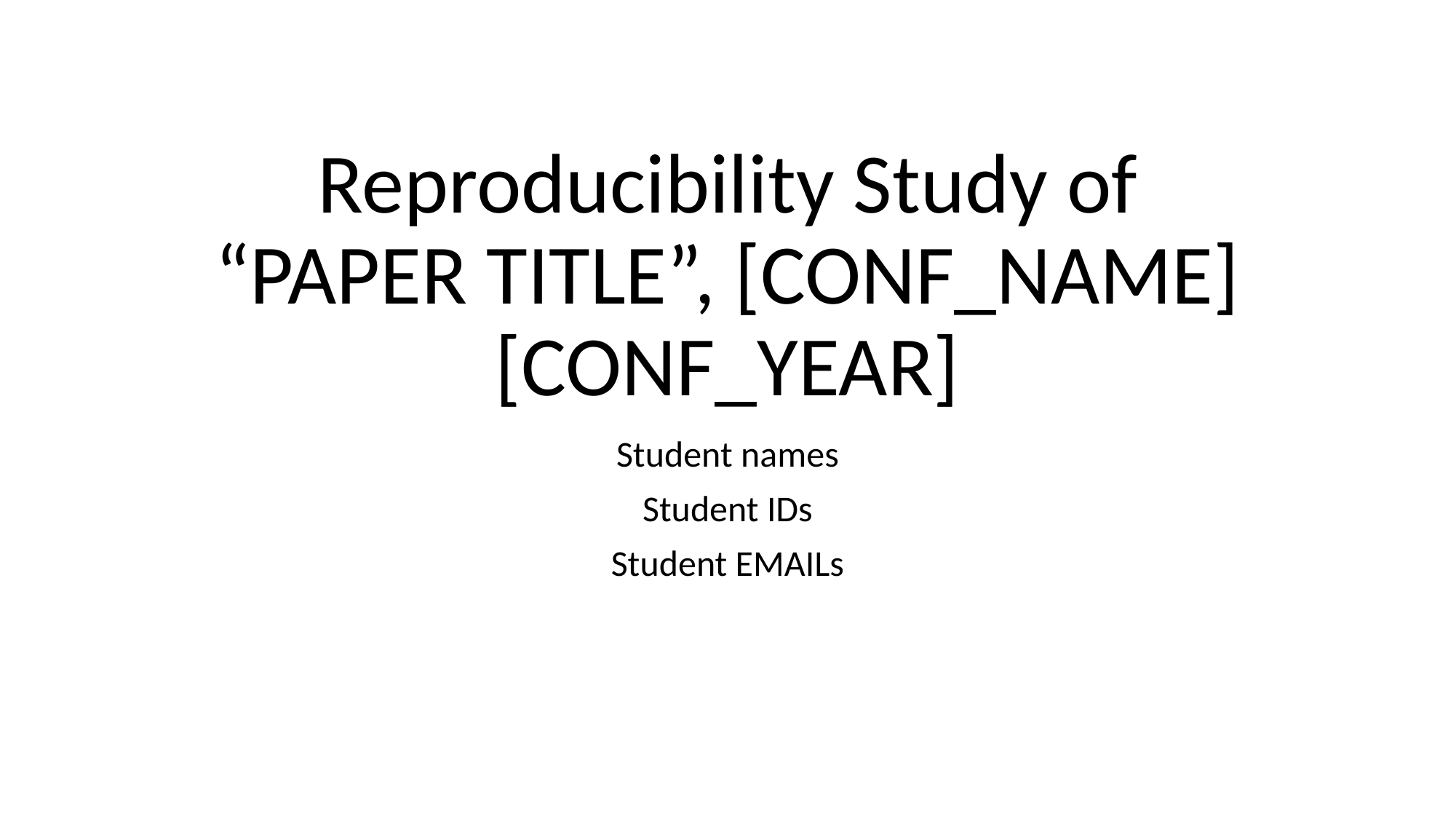

# Reproducibility Study of “PAPER TITLE”, [CONF_NAME] [CONF_YEAR]
Student names
Student IDs
Student EMAILs